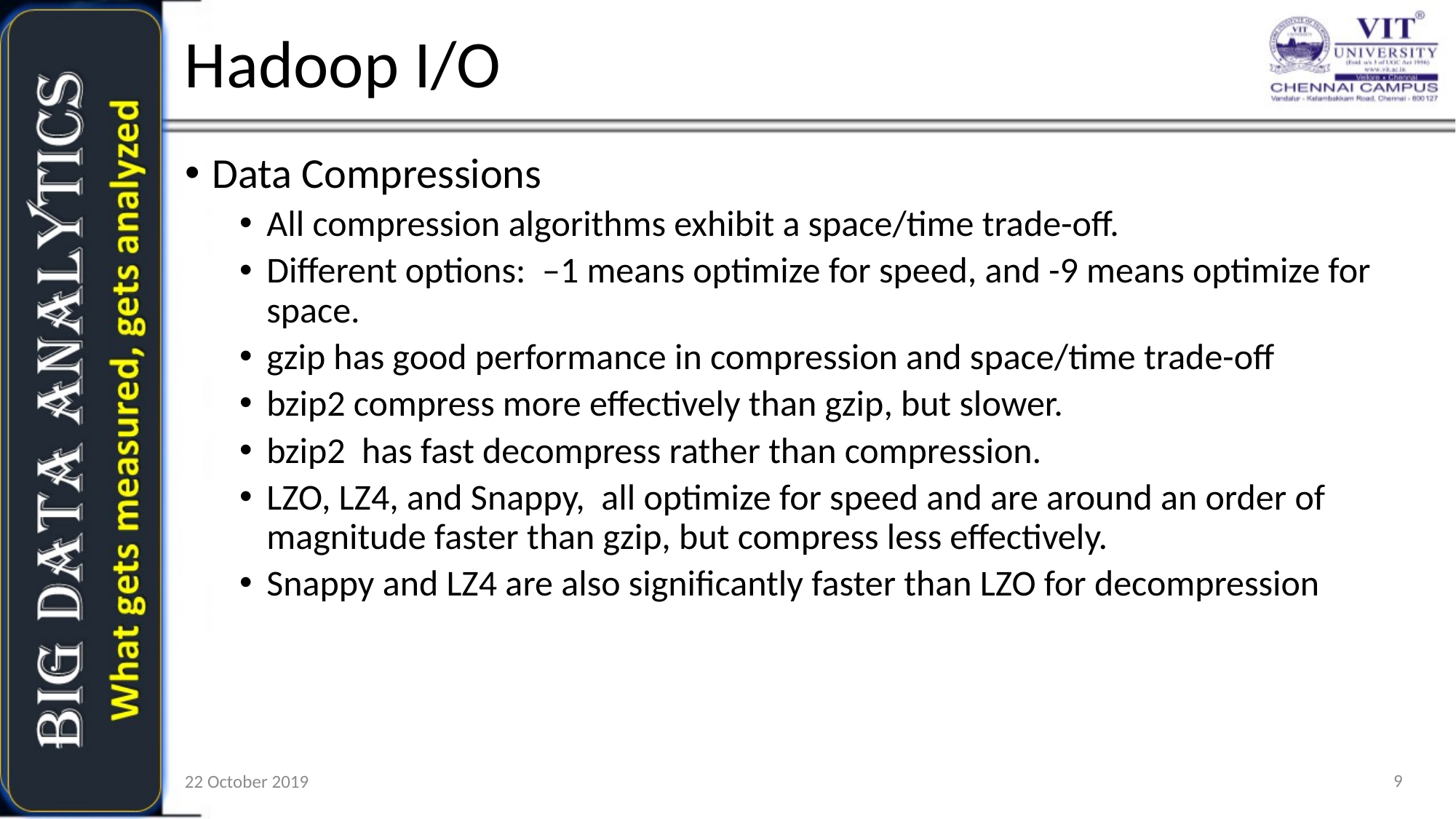

Hadoop I/O
Data Compressions
All compression algorithms exhibit a space/time trade-off.
Different options:  –1 means optimize for speed, and -9 means optimize for space.
gzip has good performance in compression and space/time trade-off
bzip2 compress more effectively than gzip, but slower.
bzip2  has fast decompress rather than compression.
LZO, LZ4, and Snappy,  all optimize for speed and are around an order of magnitude faster than gzip, but compress less effectively.
Snappy and LZ4 are also significantly faster than LZO for decompression

9
22 October 2019